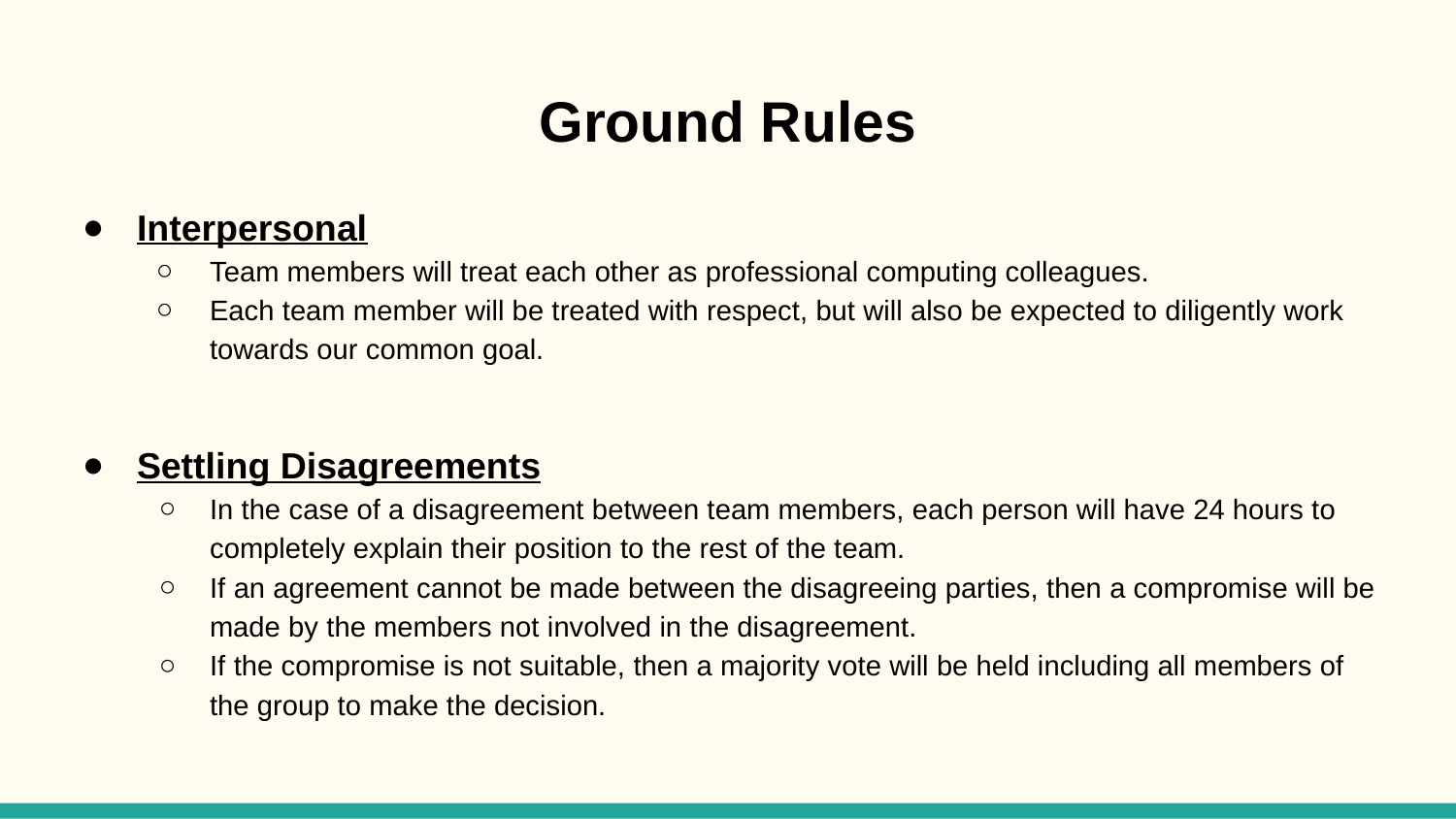

# Ground Rules
Interpersonal
Team members will treat each other as professional computing colleagues.
Each team member will be treated with respect, but will also be expected to diligently work towards our common goal.

Settling Disagreements
In the case of a disagreement between team members, each person will have 24 hours to completely explain their position to the rest of the team.
If an agreement cannot be made between the disagreeing parties, then a compromise will be made by the members not involved in the disagreement.
If the compromise is not suitable, then a majority vote will be held including all members of the group to make the decision.